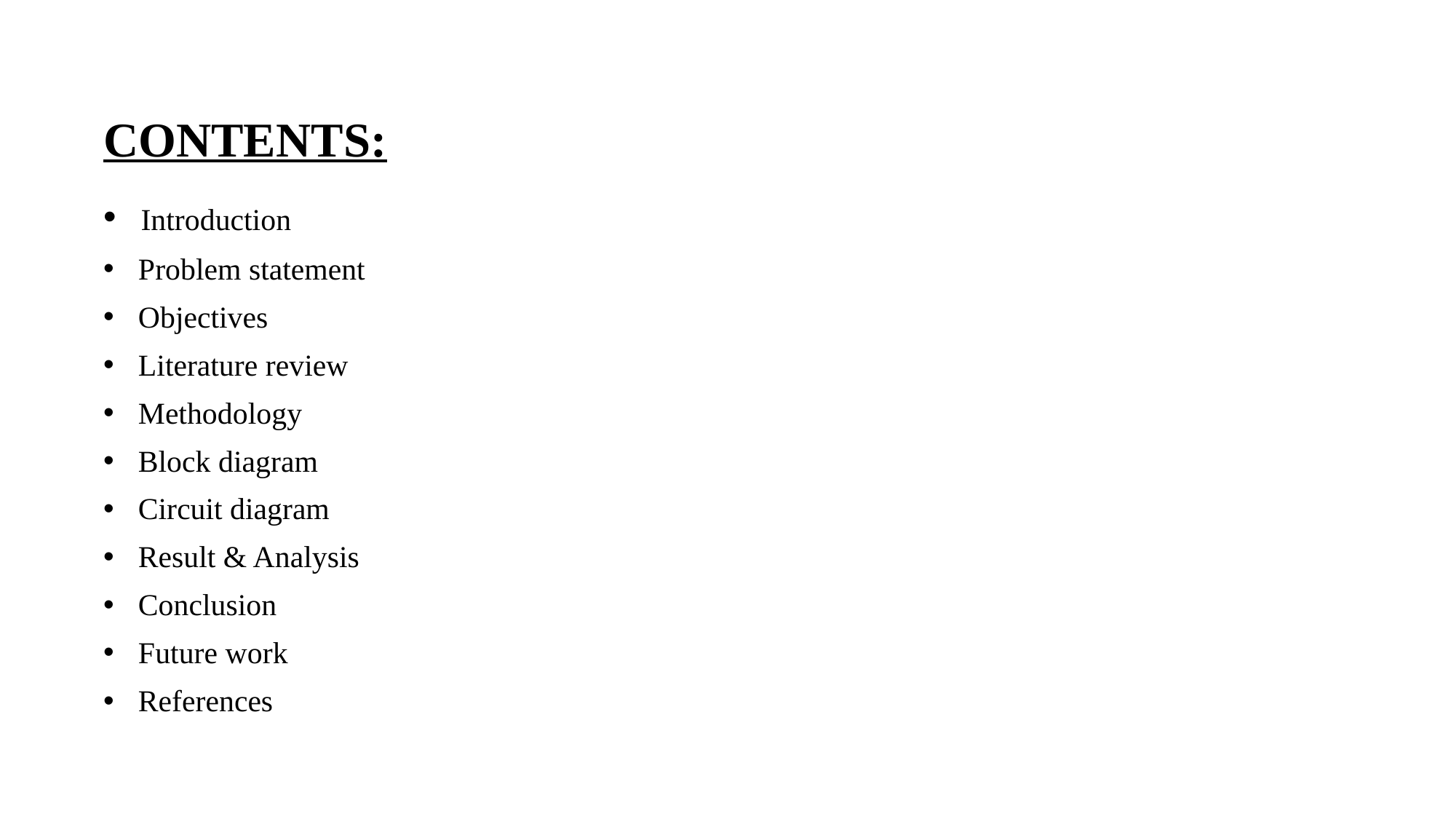

# CONTENTS:
 Introduction
 Problem statement
 Objectives
 Literature review
 Methodology
 Block diagram
 Circuit diagram
 Result & Analysis
 Conclusion
 Future work
 References